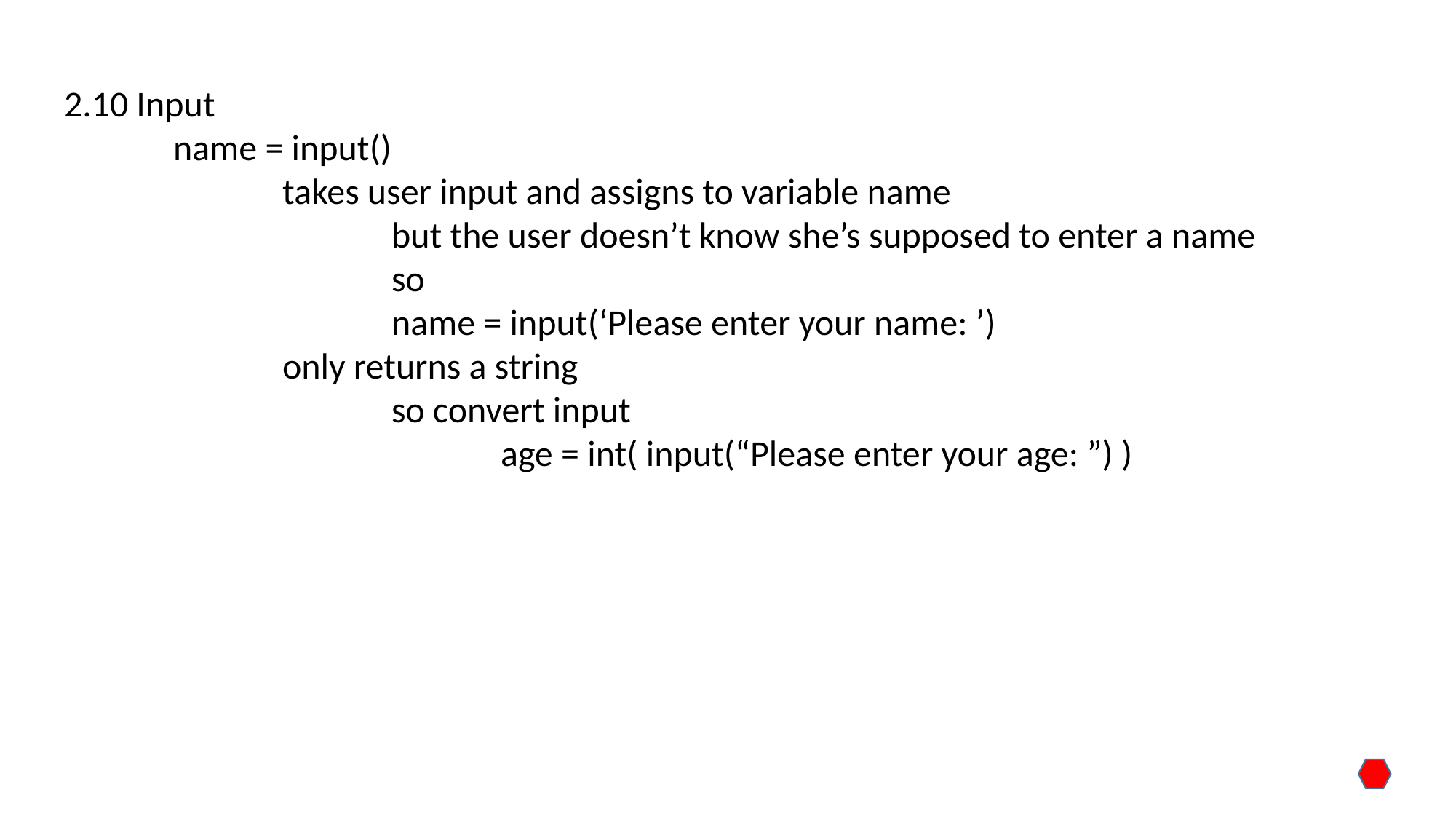

2.10 Input
	name = input()
		takes user input and assigns to variable name
			but the user doesn’t know she’s supposed to enter a name
			so
			name = input(‘Please enter your name: ’)
		only returns a string
			so convert input
				age = int( input(“Please enter your age: ”) )